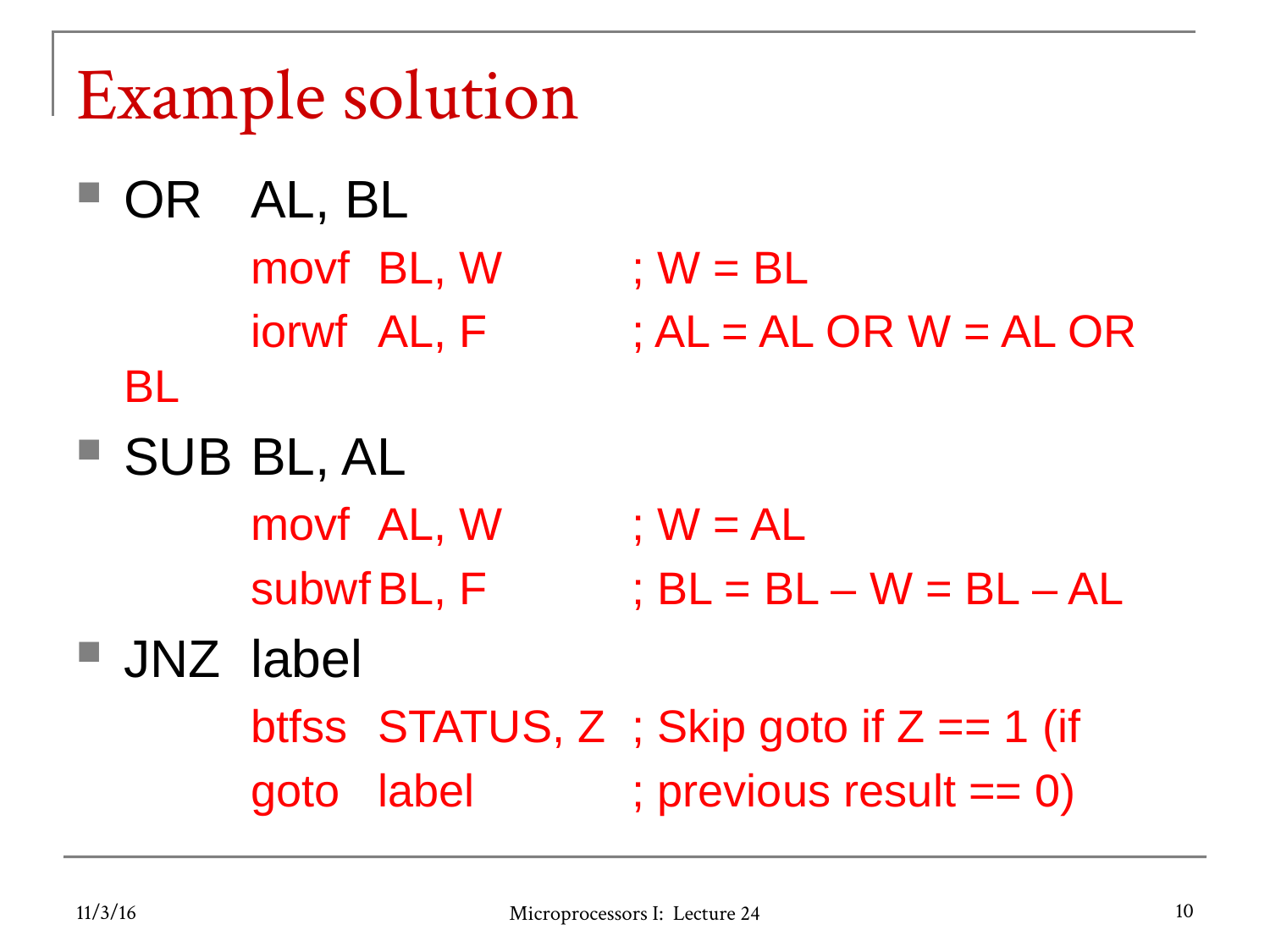

# Example solution
OR	AL, BL
	movf	BL, W		; W = BL
	iorwf	AL, F		; AL = AL OR W = AL OR BL
SUB	BL, AL
	movf	AL, W		; W = AL
	subwf	BL, F		; BL = BL – W = BL – AL
JNZ	label
	btfss	STATUS, Z	; Skip goto if Z == 1 (if
	goto	label		; previous result == 0)

11/3/16
10
Microprocessors I:  Lecture 24